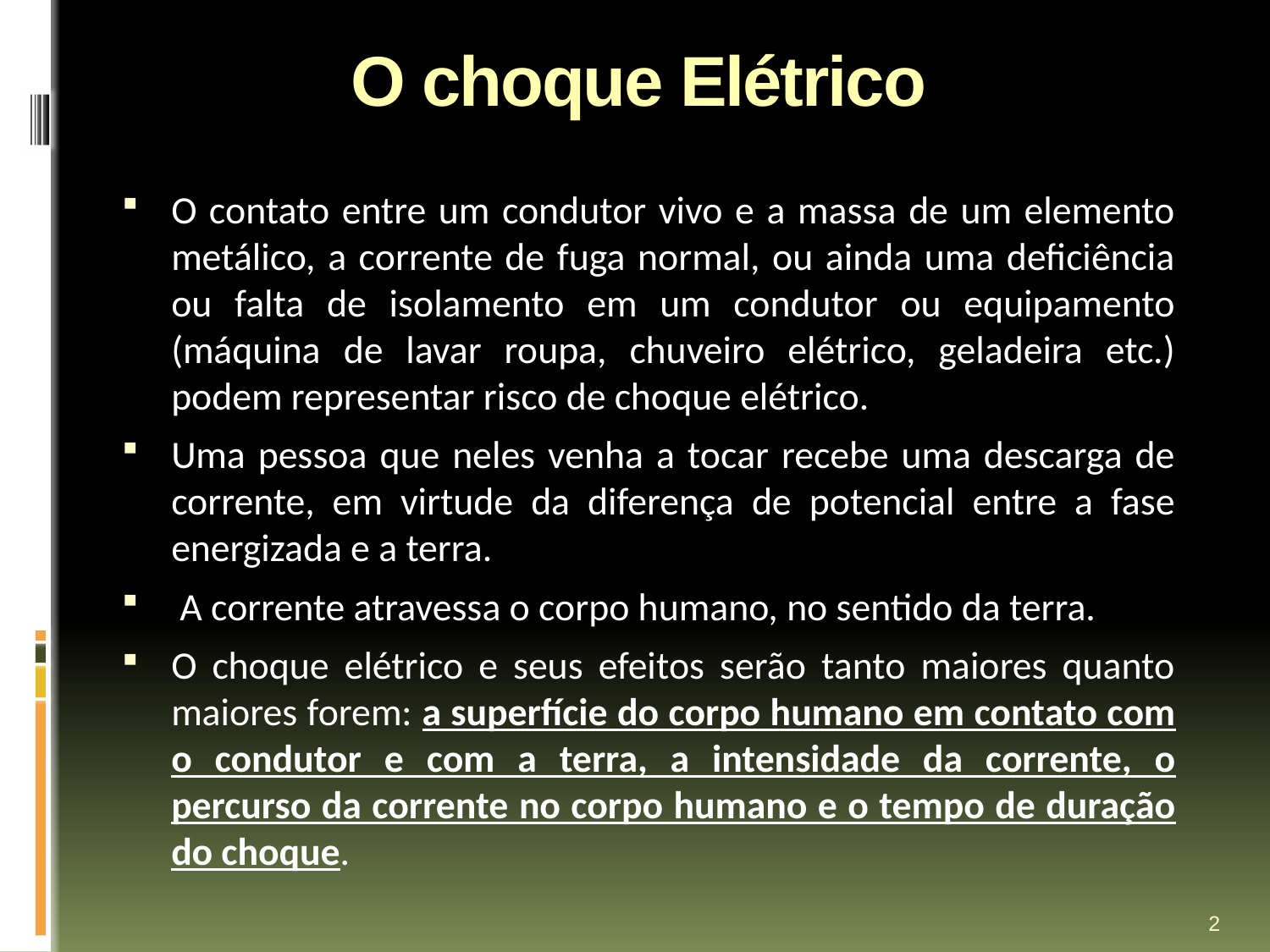

# O choque Elétrico
O contato entre um condutor vivo e a massa de um elemento metálico, a corrente de fuga normal, ou ainda uma deficiência ou falta de isolamento em um condutor ou equipamento (máquina de lavar roupa, chuveiro elétrico, geladeira etc.) podem representar risco de choque elétrico.
Uma pessoa que neles venha a tocar recebe uma descarga de corrente, em virtude da diferença de potencial entre a fase energizada e a terra.
 A corrente atravessa o corpo humano, no sentido da terra.
O choque elétrico e seus efeitos serão tanto maiores quanto maiores forem: a superfície do corpo humano em contato com o condutor e com a terra, a intensidade da corrente, o percurso da corrente no corpo humano e o tempo de duração do choque.

2